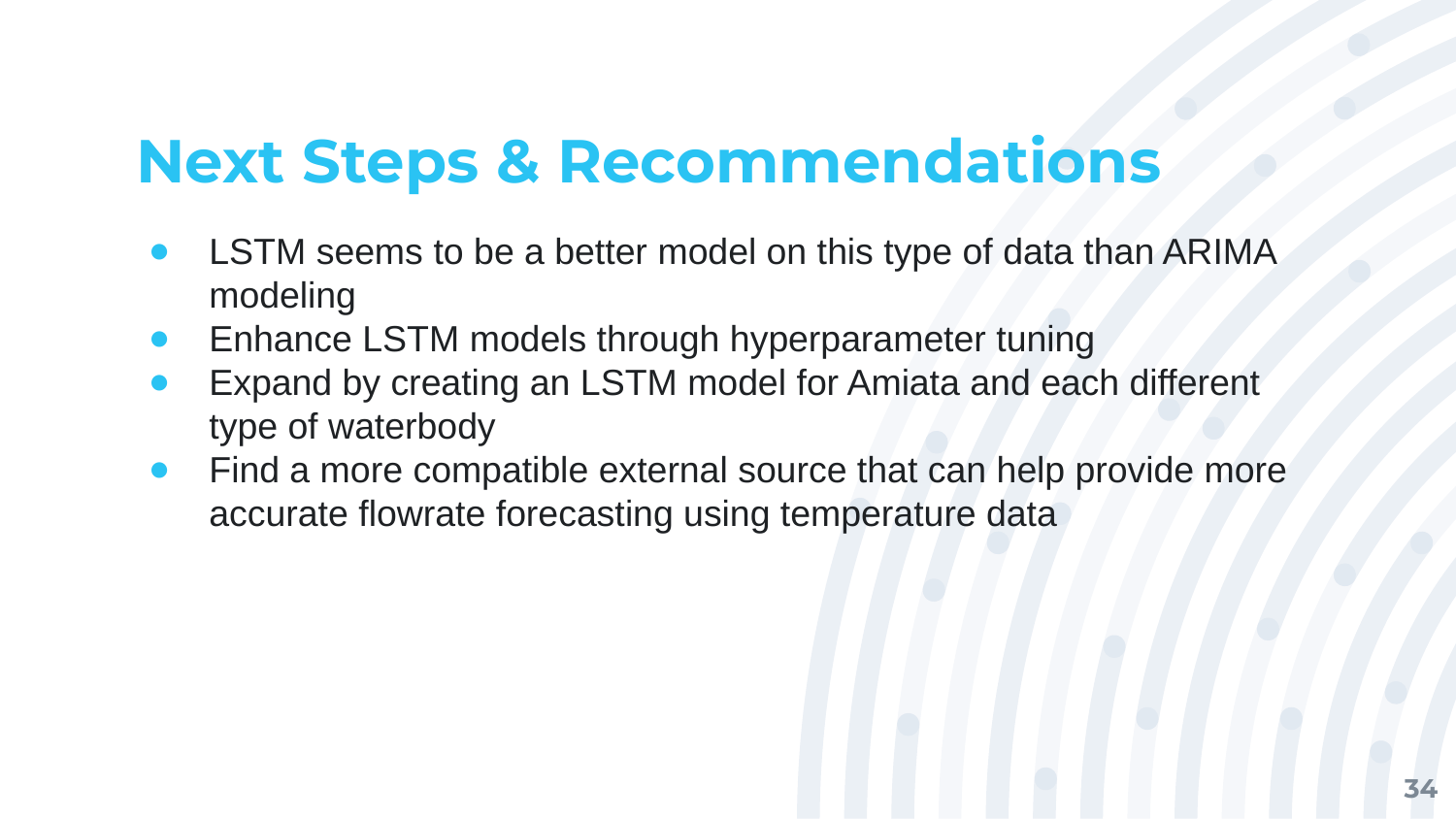

# Next Steps & Recommendations
LSTM seems to be a better model on this type of data than ARIMA modeling
Enhance LSTM models through hyperparameter tuning
Expand by creating an LSTM model for Amiata and each different type of waterbody
Find a more compatible external source that can help provide more accurate flowrate forecasting using temperature data
34